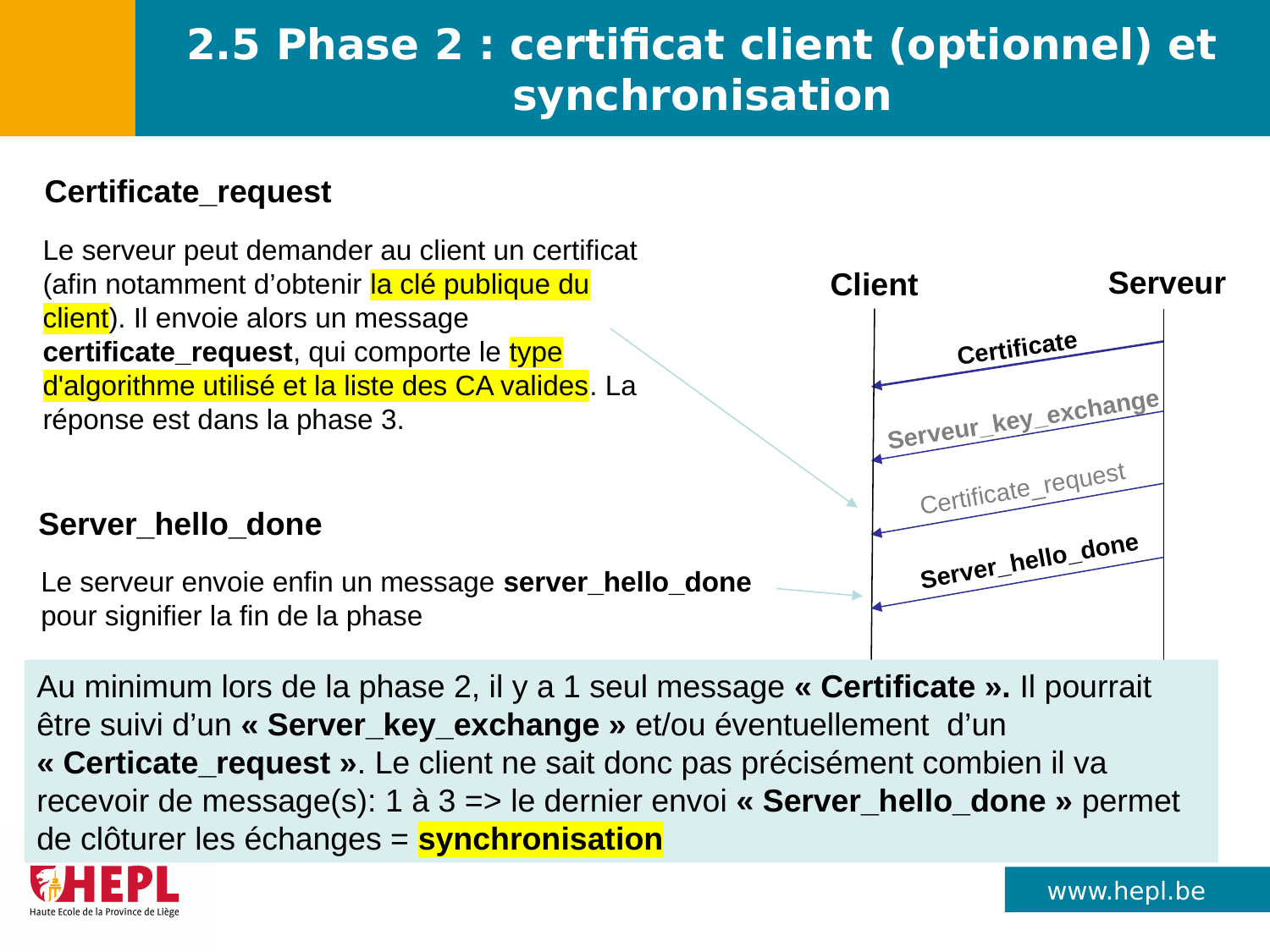

# 2.5 Phase 2 : certificat client (optionnel) et synchronisation
Certificate_request
Le serveur peut demander au client un certificat (afin notamment d’obtenir la clé publique du client). Il envoie alors un message certificate_request, qui comporte le type d'algorithme utilisé et la liste des CA valides. La réponse est dans la phase 3.
Serveur
Client
Certificate
Serveur_key_exchange
Certificate_request
Server_hello_done
Server_hello_done
Le serveur envoie enfin un message server_hello_done
pour signifier la fin de la phase
Au minimum lors de la phase 2, il y a 1 seul message « Certificate ». Il pourrait être suivi d’un « Server_key_exchange » et/ou éventuellement  d’un « Certicate_request ». Le client ne sait donc pas précisément combien il va recevoir de message(s): 1 à 3 => le dernier envoi « Server_hello_done » permet de clôturer les échanges = synchronisation